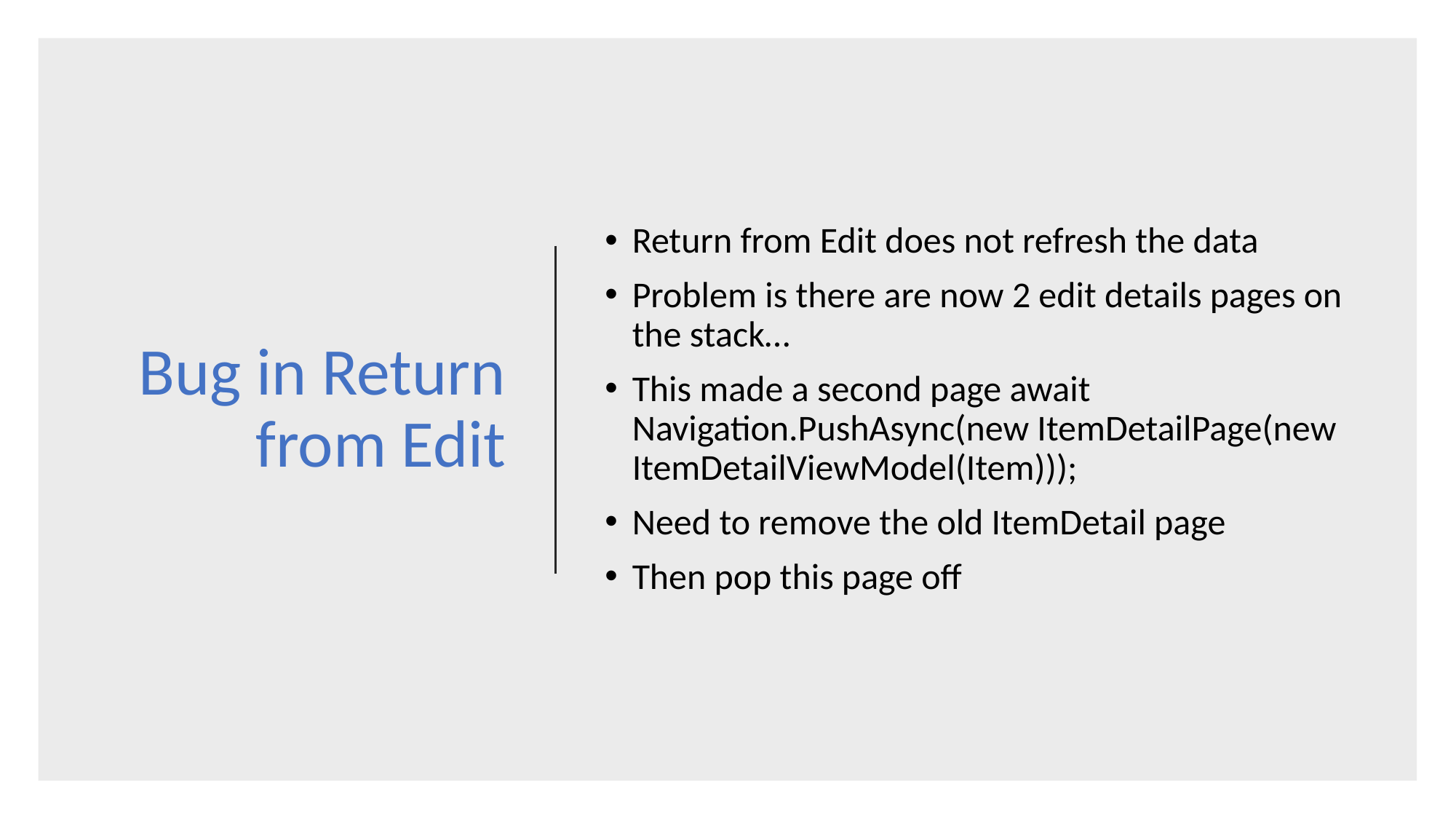

# Bug in Return from Edit
Return from Edit does not refresh the data
Problem is there are now 2 edit details pages on the stack…
This made a second page await Navigation.PushAsync(new ItemDetailPage(new ItemDetailViewModel(Item)));
Need to remove the old ItemDetail page
Then pop this page off